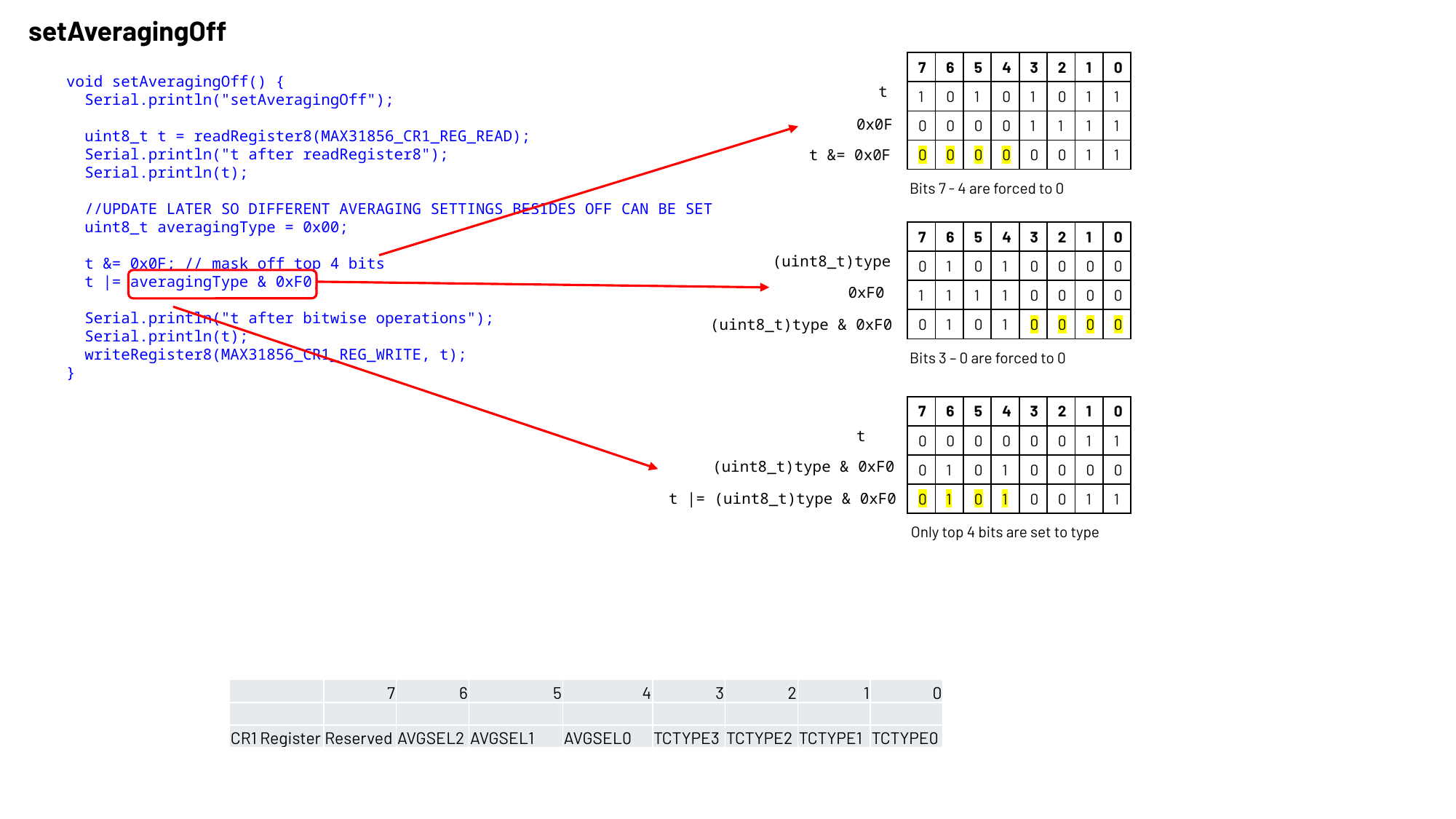

setAveragingOff
| 7 | 6 | 5 | 4 | 3 | 2 | 1 | 0 |
| --- | --- | --- | --- | --- | --- | --- | --- |
| 1 | 0 | 1 | 0 | 1 | 0 | 1 | 1 |
| 0 | 0 | 0 | 0 | 1 | 1 | 1 | 1 |
| 0 | 0 | 0 | 0 | 0 | 0 | 1 | 1 |
void setAveragingOff() {
  Serial.println("setAveragingOff");

  uint8_t t = readRegister8(MAX31856_CR1_REG_READ);
  Serial.println("t after readRegister8");
  Serial.println(t);

  //UPDATE LATER SO DIFFERENT AVERAGING SETTINGS BESIDES OFF CAN BE SET
  uint8_t averagingType = 0x00;

  t &= 0x0F; // mask off top 4 bits
  t |= averagingType & 0xF0;

  Serial.println("t after bitwise operations");
  Serial.println(t);
  writeRegister8(MAX31856_CR1_REG_WRITE, t);
}
t
0x0F
t &= 0x0F
Bits 7 - 4 are forced to 0
| 7 | 6 | 5 | 4 | 3 | 2 | 1 | 0 |
| --- | --- | --- | --- | --- | --- | --- | --- |
| 0 | 1 | 0 | 1 | 0 | 0 | 0 | 0 |
| 1 | 1 | 1 | 1 | 0 | 0 | 0 | 0 |
| 0 | 1 | 0 | 1 | 0 | 0 | 0 | 0 |
(uint8_t)type

0xF0
(uint8_t)type & 0xF0
Bits 3 – 0 are forced to 0
| 7 | 6 | 5 | 4 | 3 | 2 | 1 | 0 |
| --- | --- | --- | --- | --- | --- | --- | --- |
| 0 | 0 | 0 | 0 | 0 | 0 | 1 | 1 |
| 0 | 1 | 0 | 1 | 0 | 0 | 0 | 0 |
| 0 | 1 | 0 | 1 | 0 | 0 | 1 | 1 |
t
(uint8_t)type & 0xF0

t |= (uint8_t)type & 0xF0
Only top 4 bits are set to type
|  | 7 | 6 | 5 | 4 | 3 | 2 | 1 | 0 |
| --- | --- | --- | --- | --- | --- | --- | --- | --- |
|  |  |  |  |  |  |  |  |  |
| CR1 Register | Reserved | AVGSEL2 | AVGSEL1 | AVGSEL0 | TCTYPE3 | TCTYPE2 | TCTYPE1 | TCTYPE0 |